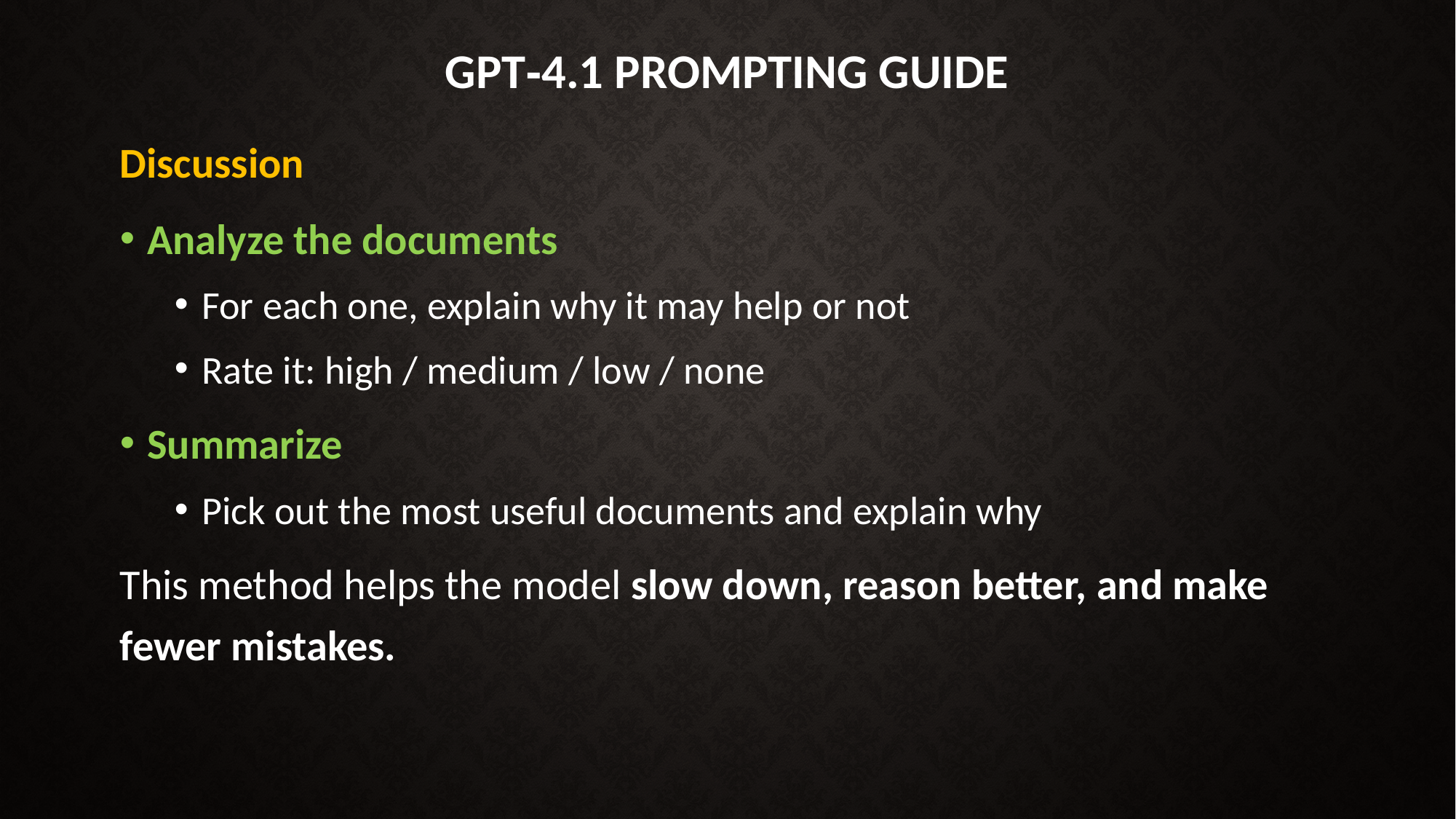

# GPT‑4.1 Prompting Guide
Discussion
Analyze the documents
For each one, explain why it may help or not
Rate it: high / medium / low / none
Summarize
Pick out the most useful documents and explain why
This method helps the model slow down, reason better, and make fewer mistakes.